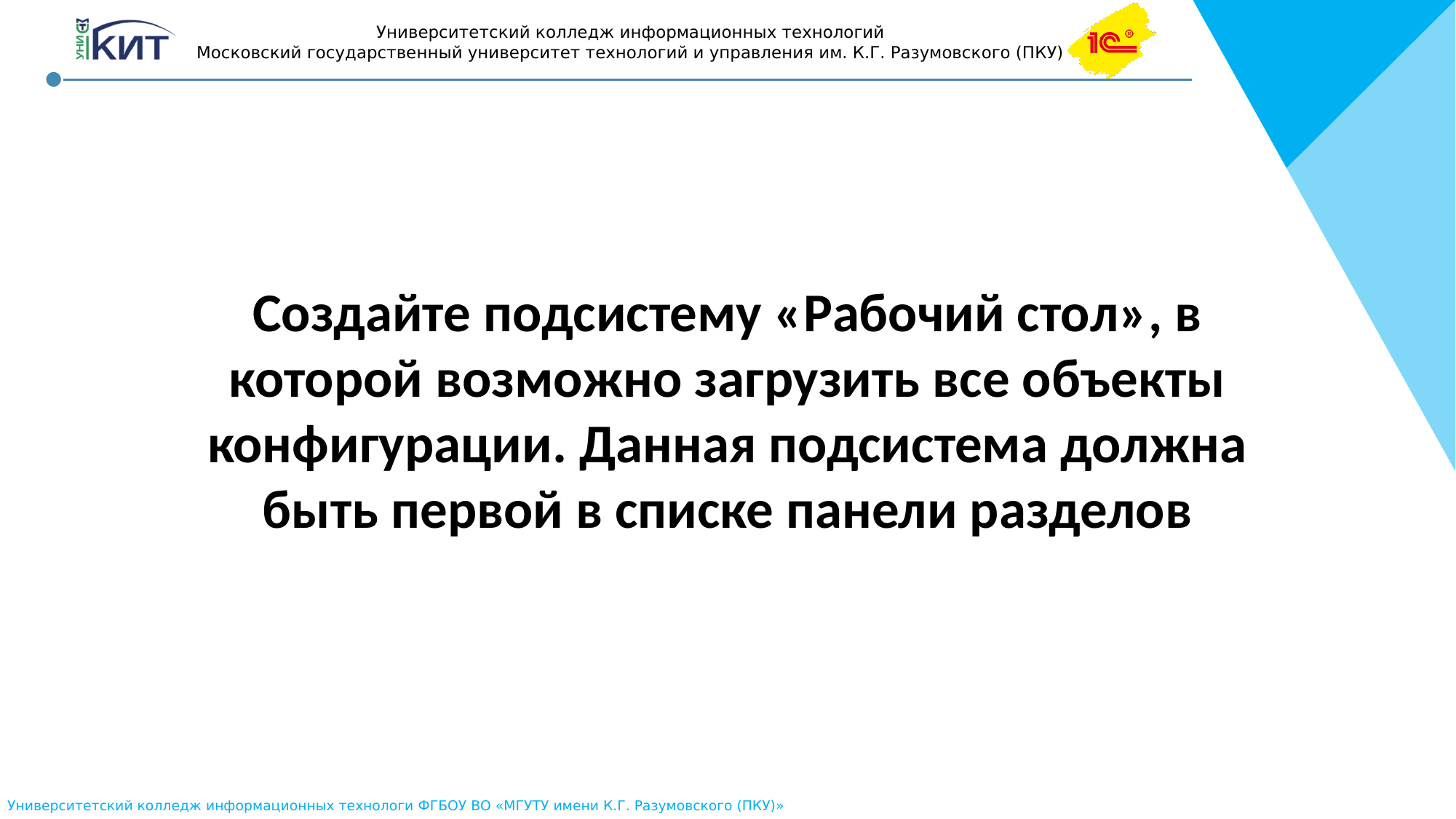

Создайте подсистему «Рабочий стол», в которой возможно загрузить все объекты конфигурации. Данная подсистема должна быть первой в списке панели разделов